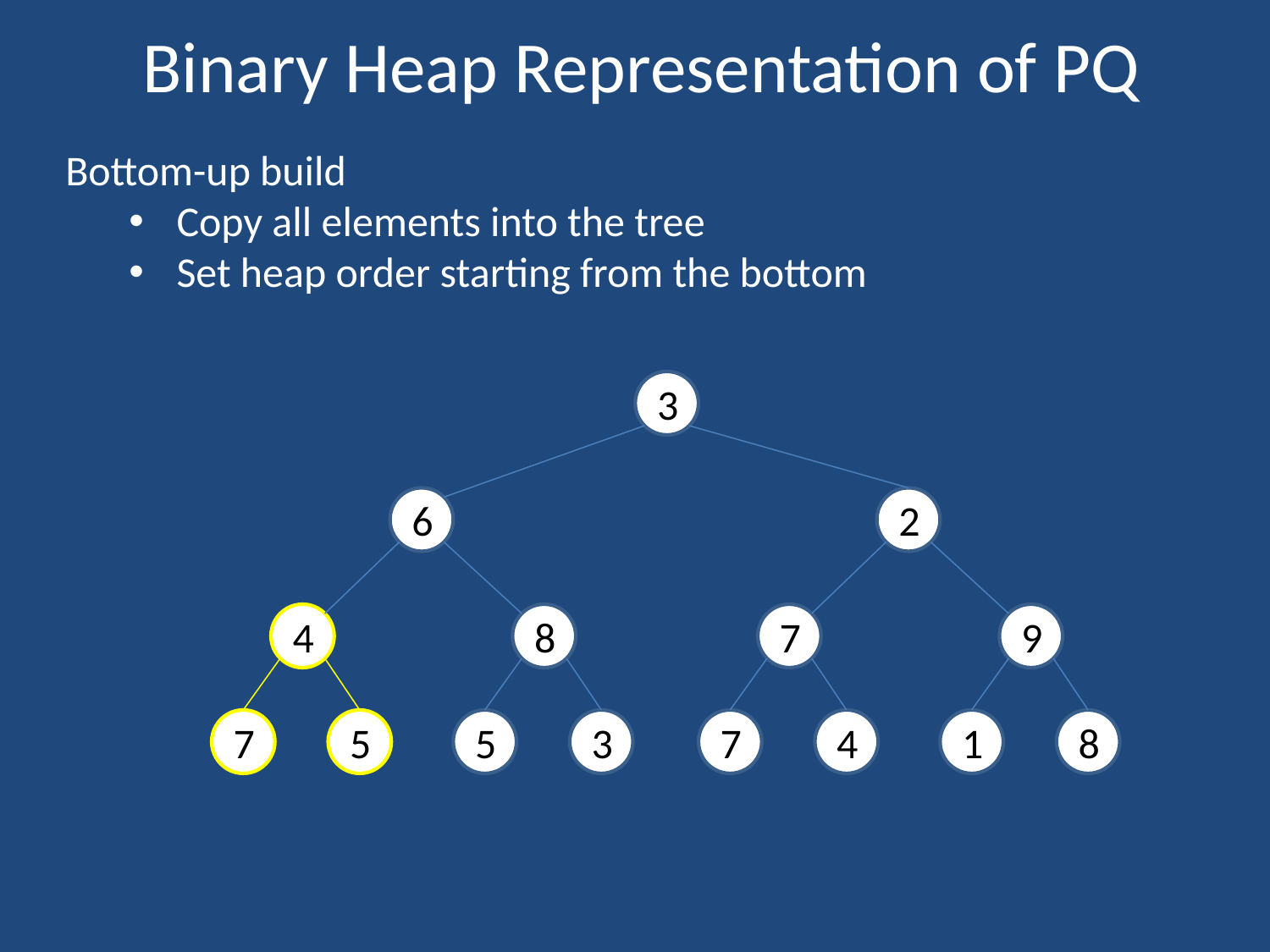

# Binary Heap Representation of PQ
Bottom-up build
Copy all elements into the tree
Set heap order starting from the bottom
3
6
2
4
8
7
9
7
5
5
3
7
4
1
8